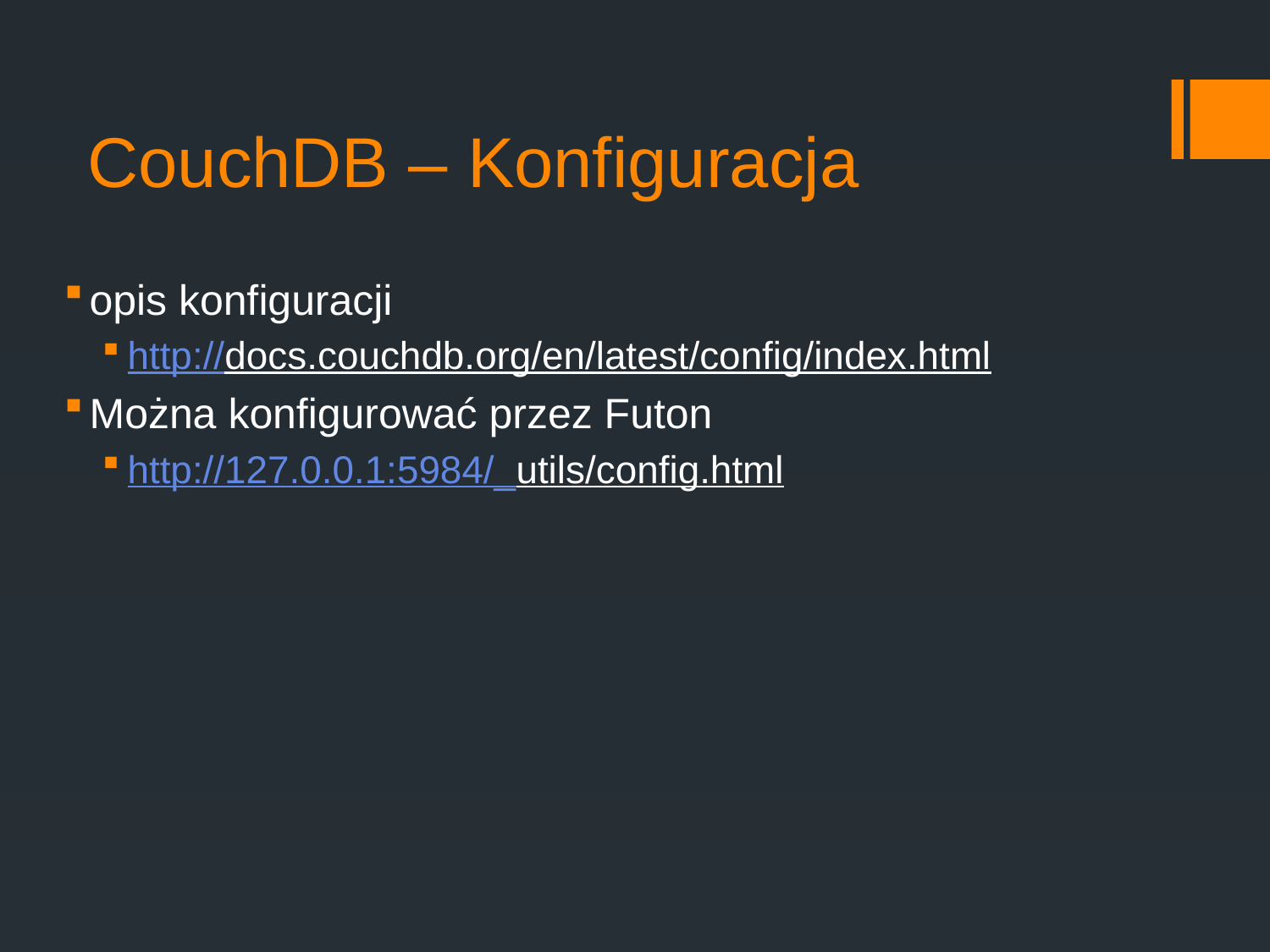

# CouchDB – Konfiguracja
opis konfiguracji
http://docs.couchdb.org/en/latest/config/index.html
Można konfigurować przez Futon
http://127.0.0.1:5984/_utils/config.html